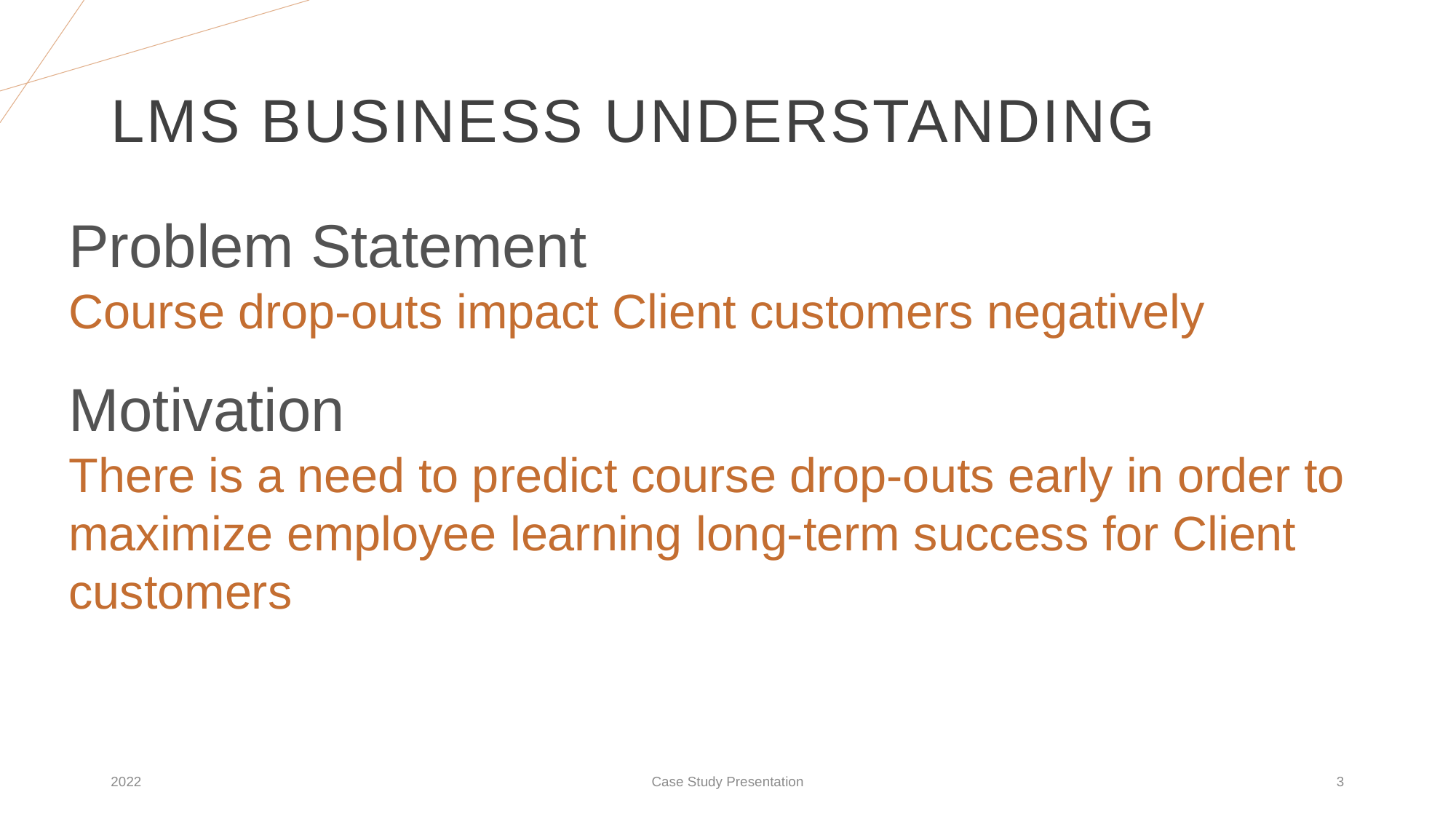

# LMS business understanding
Problem Statement
Course drop-outs impact Client customers negatively

Motivation
There is a need to predict course drop-outs early in order to maximize employee learning long-term success for Client customers

2022
Case Study Presentation
3